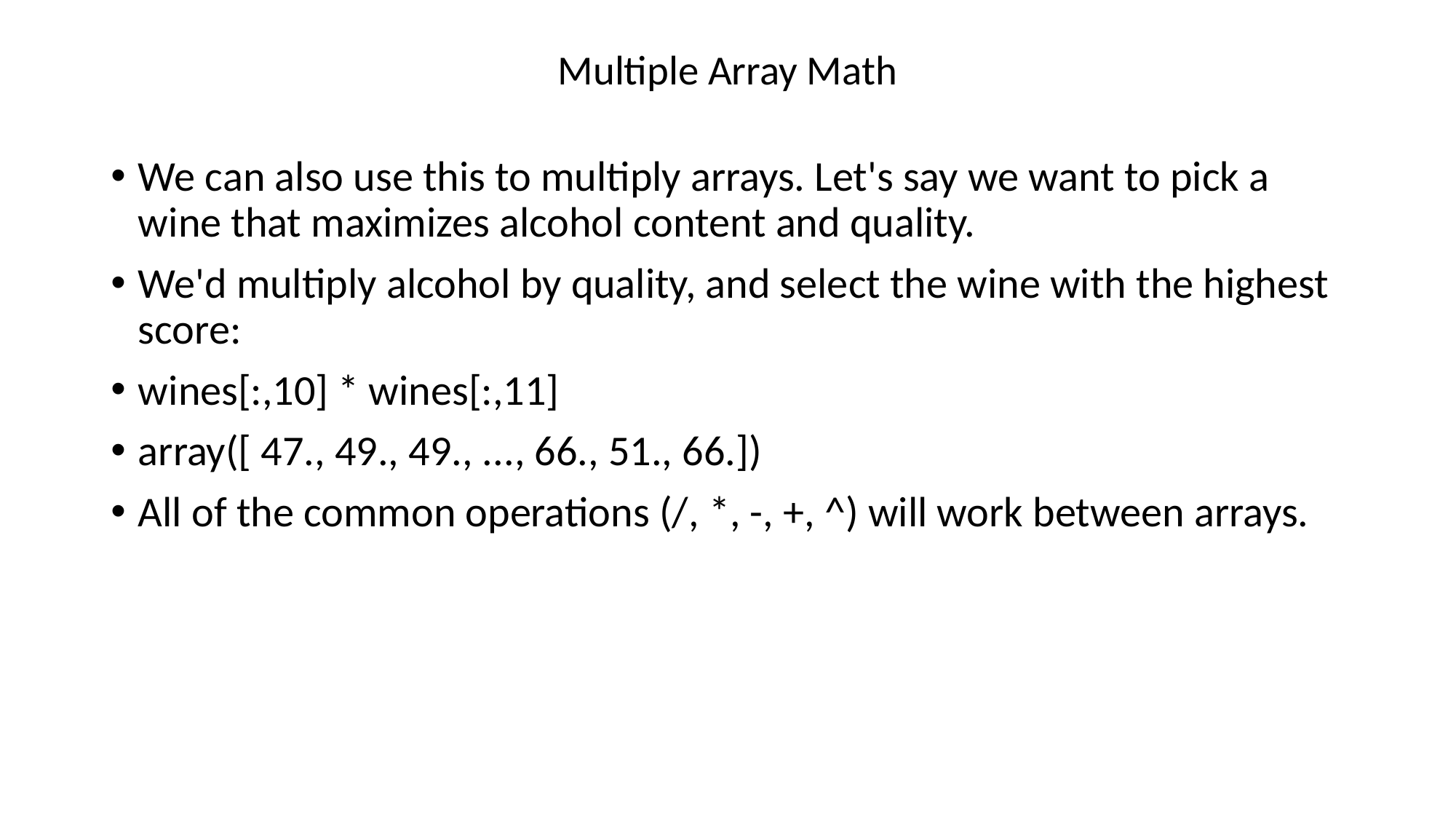

# Multiple Array Math
We can also use this to multiply arrays. Let's say we want to pick a wine that maximizes alcohol content and quality.
We'd multiply alcohol by quality, and select the wine with the highest score:
wines[:,10] * wines[:,11]
array([ 47., 49., 49., ..., 66., 51., 66.])
All of the common operations (/, *, -, +, ^) will work between arrays.